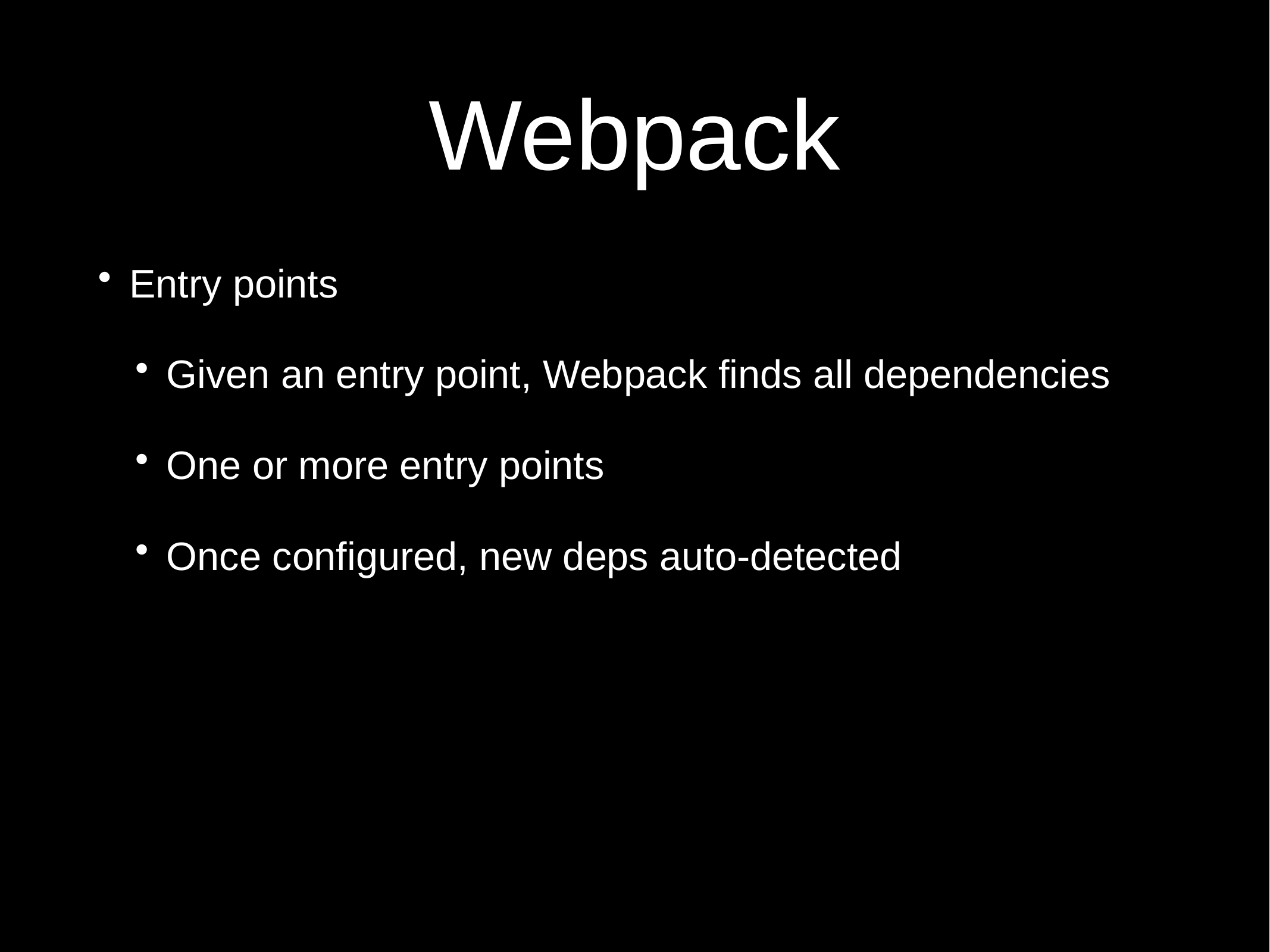

# Webpack
Entry points
Given an entry point, Webpack finds all dependencies
One or more entry points
Once configured, new deps auto-detected